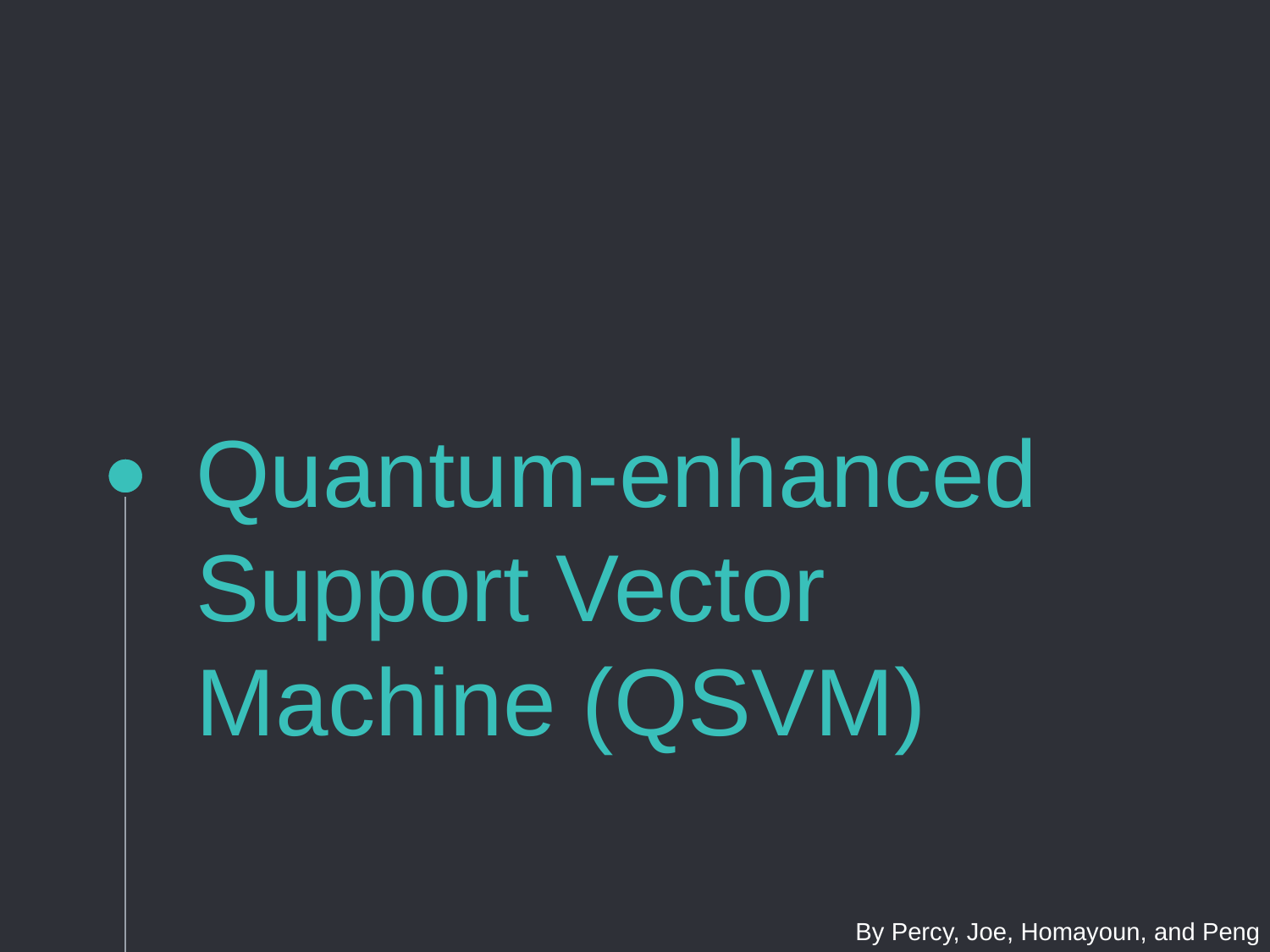

# Quantum-enhanced Support Vector Machine (QSVM)
By Percy, Joe, Homayoun, and Peng